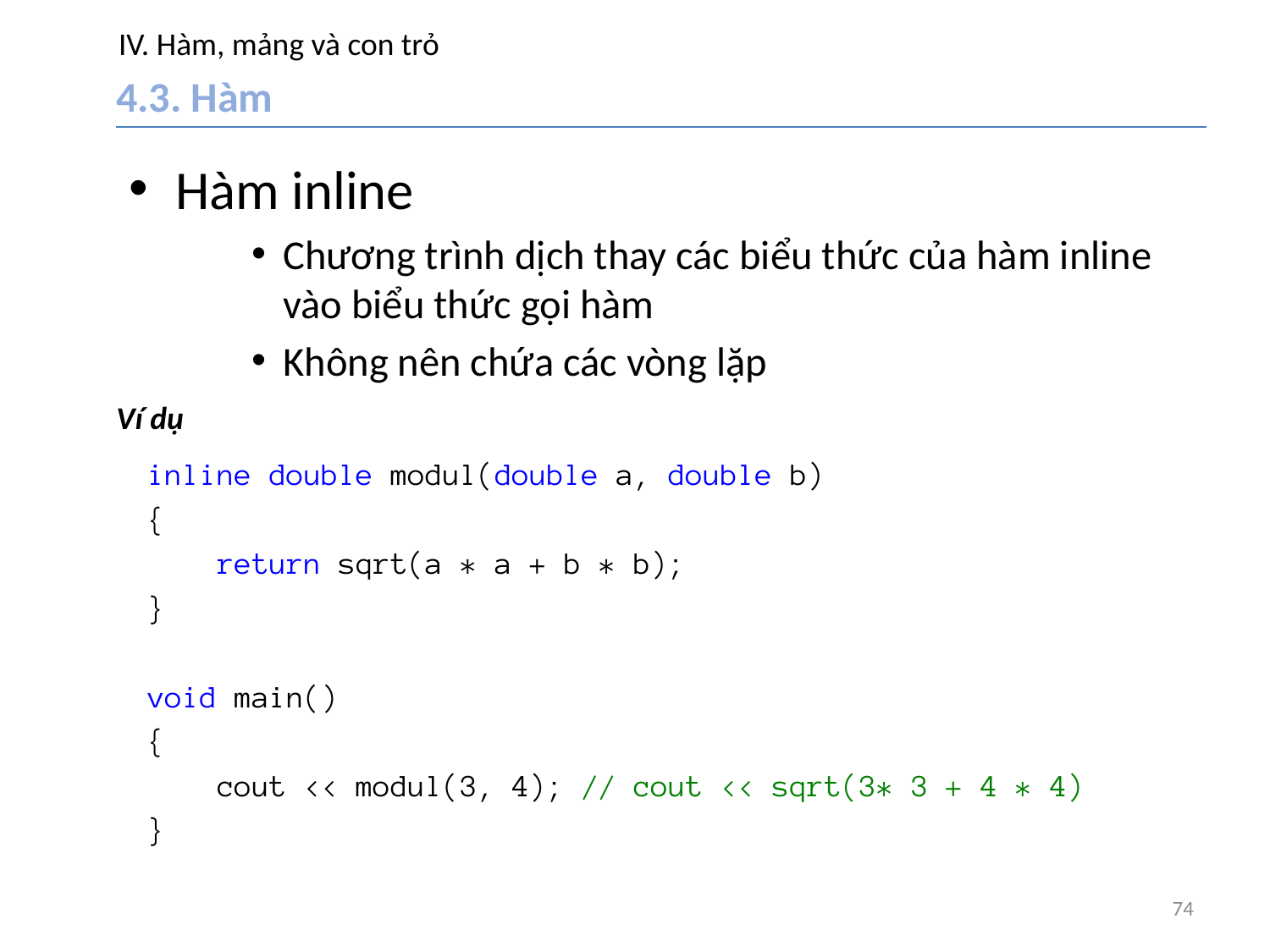

# IV. Hàm, mảng và con trỏ
4.3. Hàm
Hàm inline
Chương trình dịch thay các biểu thức của hàm inline vào biểu thức gọi hàm
Không nên chứa các vòng lặp
Ví dụ
inline double modul(double a, double b)
{
    return sqrt(a * a + b * b);
}

void main()
{
    cout << modul(3, 4); // cout << sqrt(3* 3 + 4 * 4)
}
74